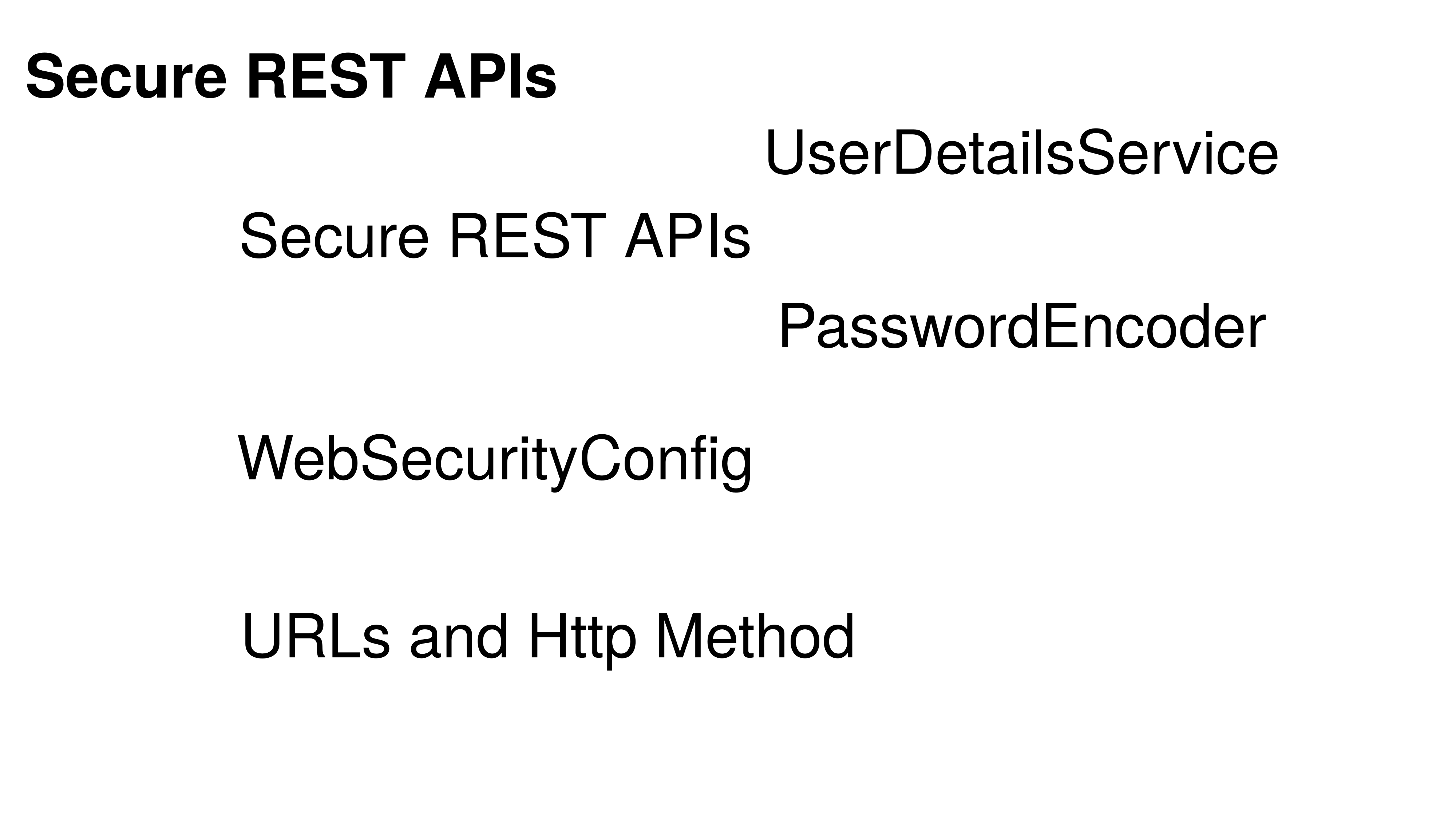

Secure REST APIs
UserDetailsService
Secure REST APIs
PasswordEncoder
WebSecurityConfig
URLs and Http Method